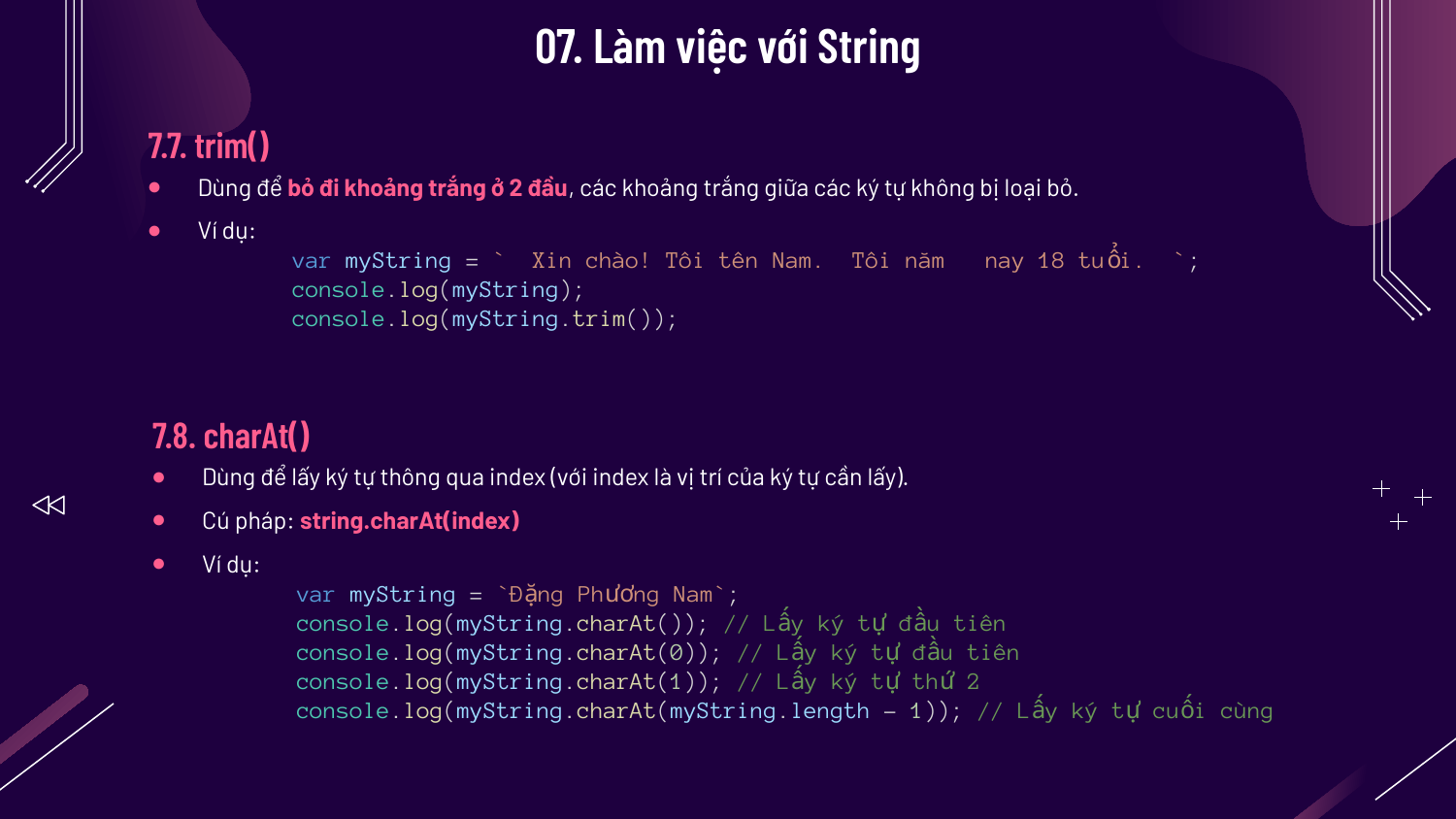

# 07. Làm việc với String
7.7. trim()
Dùng để bỏ đi khoảng trắng ở 2 đầu, các khoảng trắng giữa các ký tự không bị loại bỏ.
Ví dụ:
	var myString = `  Xin chào! Tôi tên Nam.  Tôi năm   nay 18 tuổi.  `;
	console.log(myString);
	console.log(myString.trim());

7.8. charAt()
Dùng để lấy ký tự thông qua index (với index là vị trí của ký tự cần lấy).
Cú pháp: string.charAt(index)
Ví dụ:
	var myString = `Đặng Phương Nam`;
	console.log(myString.charAt()); // Lấy ký tự đầu tiên
	console.log(myString.charAt(0)); // Lấy ký tự đầu tiên
	console.log(myString.charAt(1)); // Lấy ký tự thứ 2
	console.log(myString.charAt(myString.length - 1)); // Lấy ký tự cuối cùng